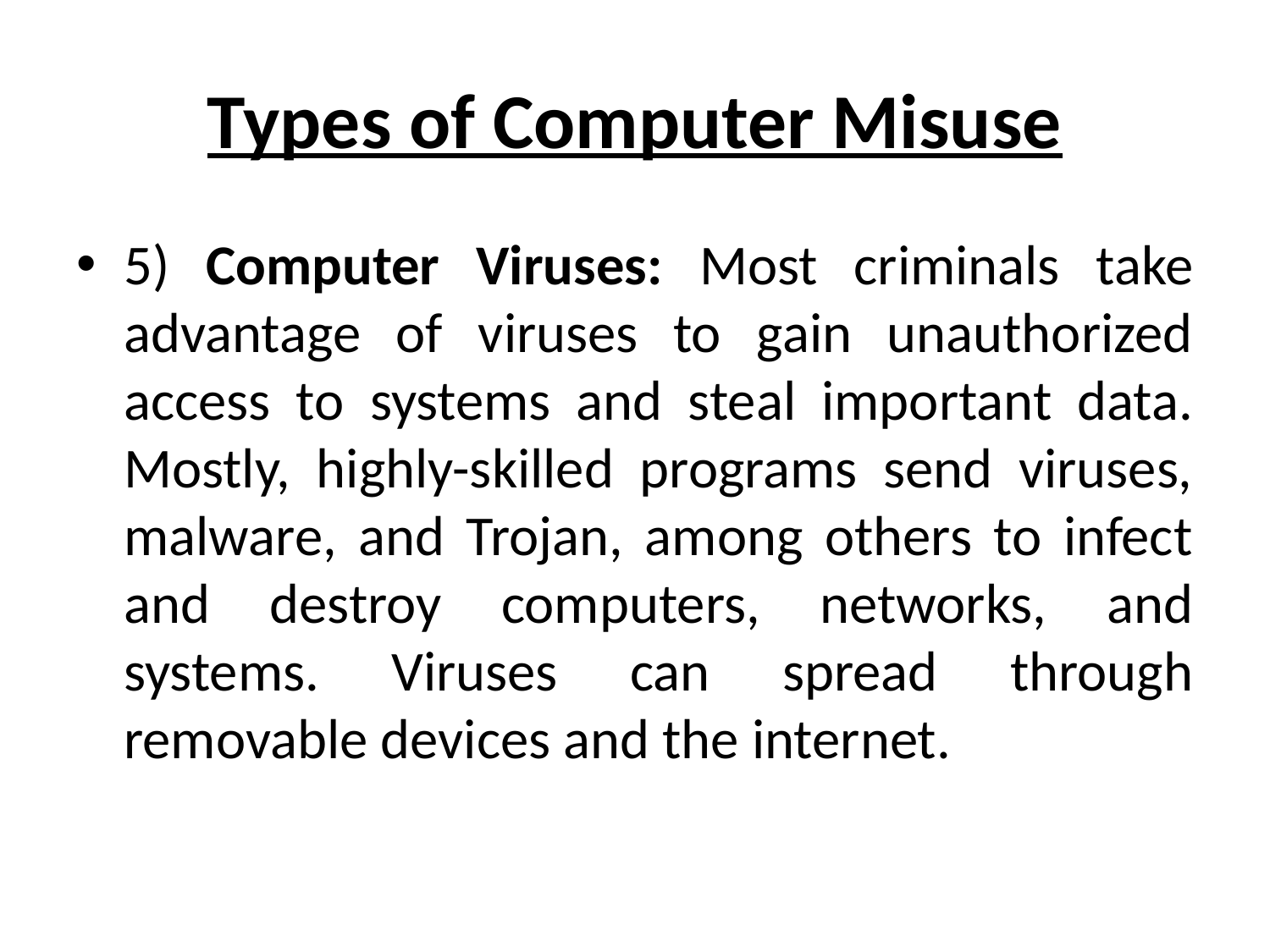

# Types of Computer Misuse
5) Computer Viruses: Most criminals take advantage of viruses to gain unauthorized access to systems and steal important data. Mostly, highly-skilled programs send viruses, malware, and Trojan, among others to infect and destroy computers, networks, and systems. Viruses can spread through removable devices and the internet.